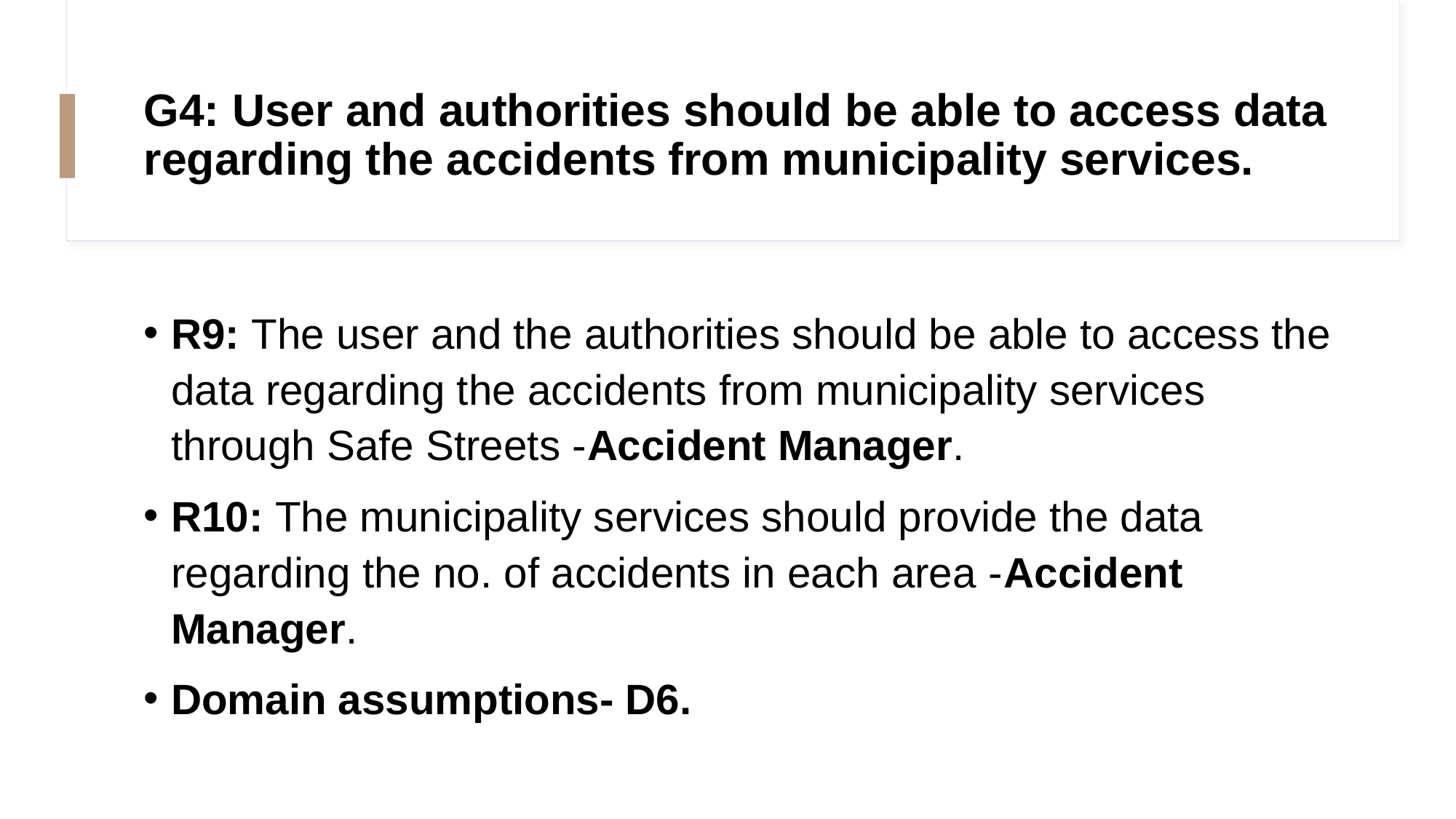

# G4: User and authorities should be able to access data regarding the accidents from municipality services.
R9: The user and the authorities should be able to access the data regarding the accidents from municipality services through Safe Streets -Accident Manager.
R10: The municipality services should provide the data regarding the no. of accidents in each area -Accident Manager.
Domain assumptions- D6.